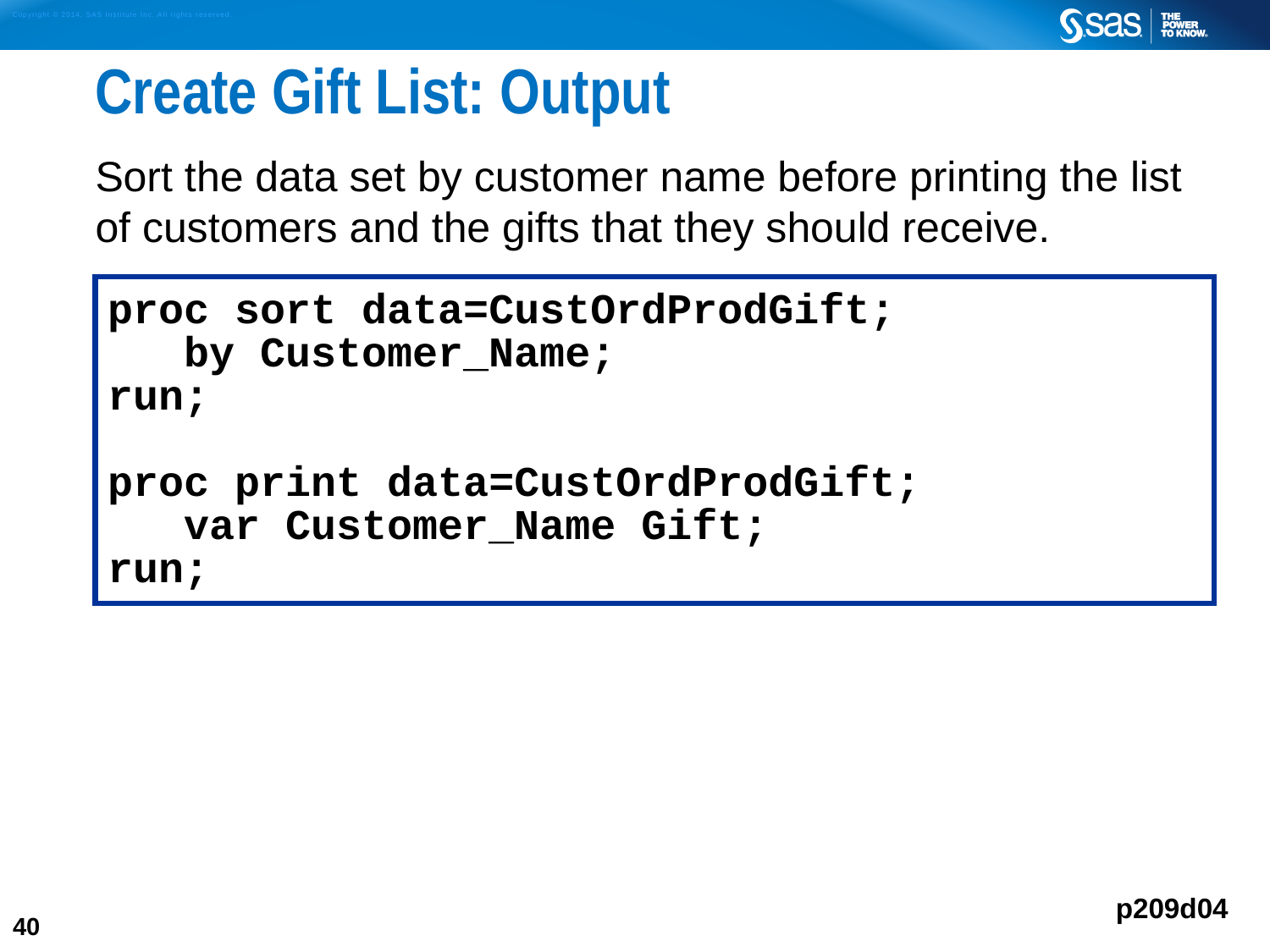

# Create Gift List: Output
Sort the data set by customer name before printing the list of customers and the gifts that they should receive.

proc sort data=CustOrdProdGift;
   by Customer_Name;
run;

proc print data=CustOrdProdGift;
   var Customer_Name Gift;
run;

p209d04
40